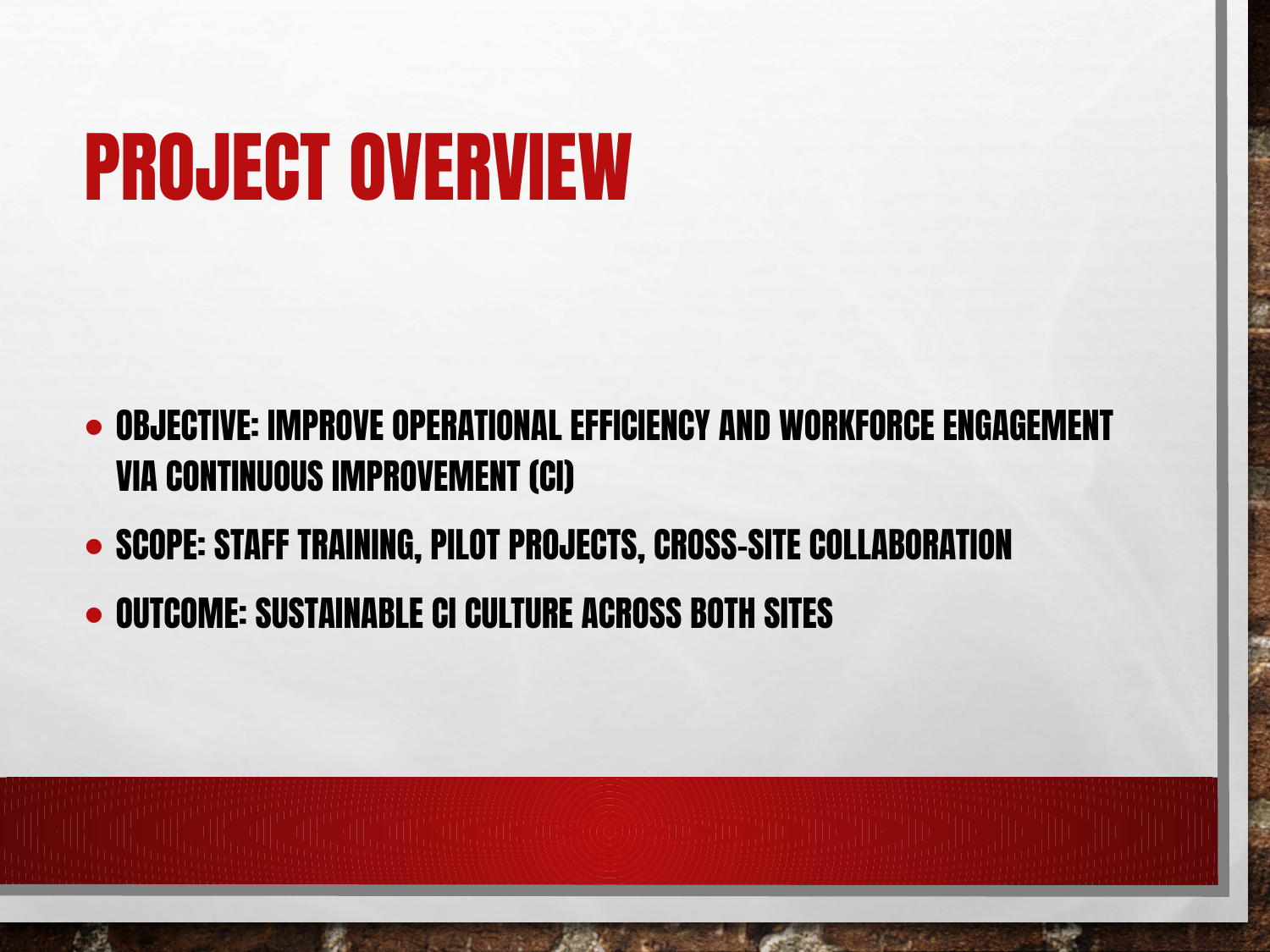

# Project Overview
Objective: Improve operational efficiency and workforce engagement via Continuous Improvement (CI)
Scope: Staff training, pilot projects, cross-site collaboration
Outcome: Sustainable CI culture across both sites